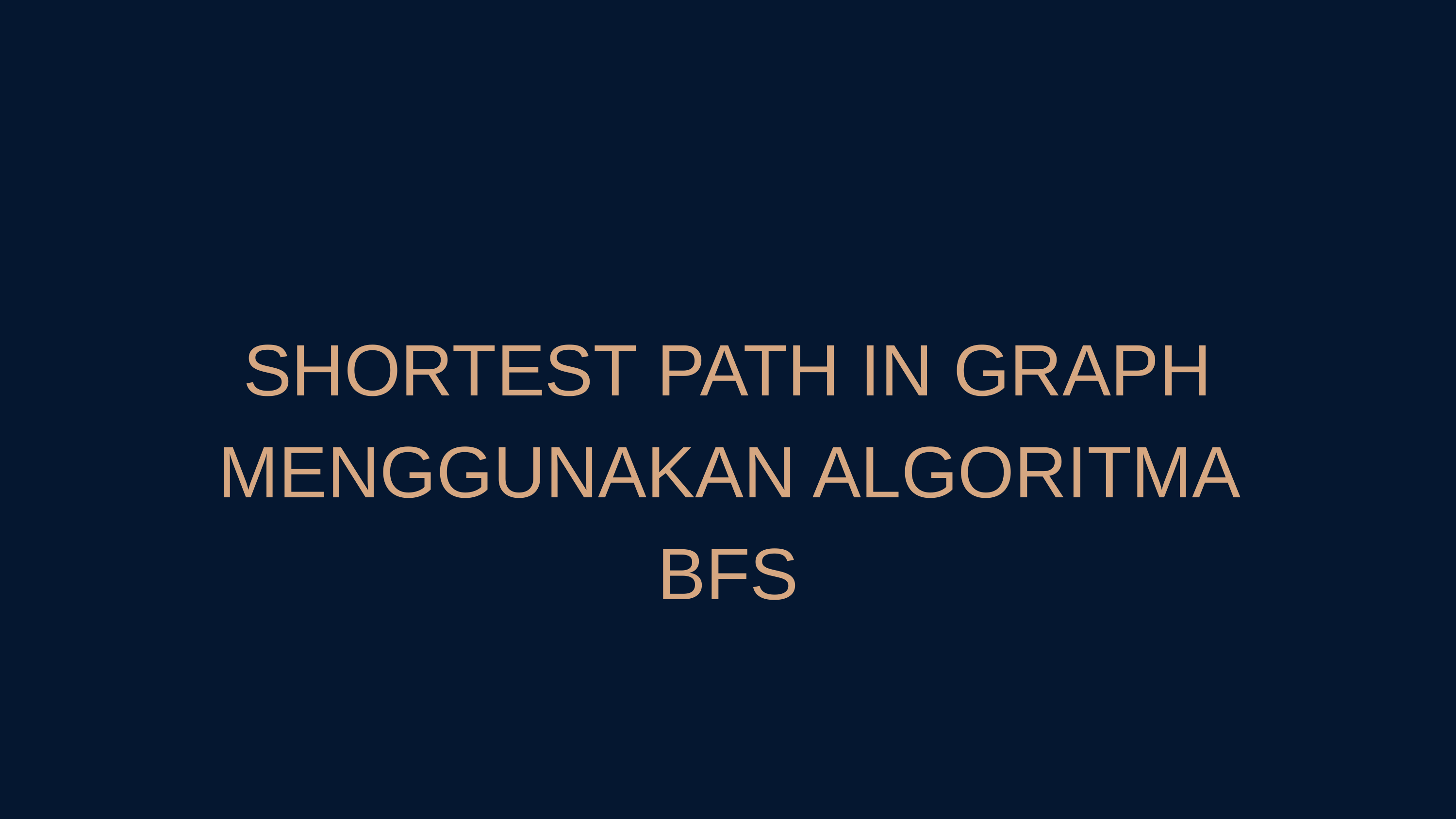

SHORTEST PATH IN GRAPH
MENGGUNAKAN ALGORITMA BFS